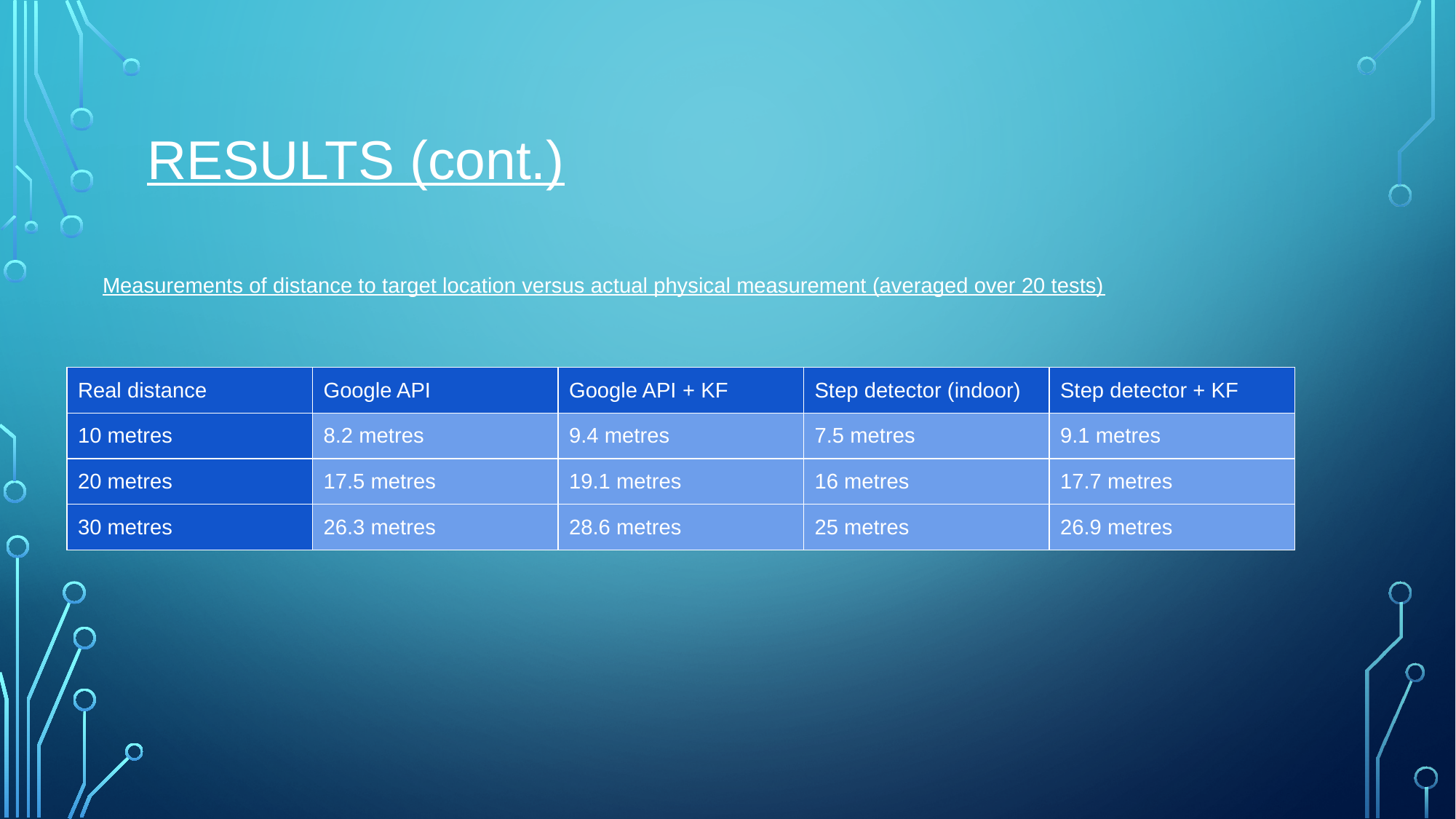

# RESULTS (cont.)
Measurements of distance to target location versus actual physical measurement (averaged over 20 tests)
| Real distance | Google API | Google API + KF | Step detector (indoor) | Step detector + KF |
| --- | --- | --- | --- | --- |
| 10 metres | 8.2 metres | 9.4 metres | 7.5 metres | 9.1 metres |
| 20 metres | 17.5 metres | 19.1 metres | 16 metres | 17.7 metres |
| 30 metres | 26.3 metres | 28.6 metres | 25 metres | 26.9 metres |